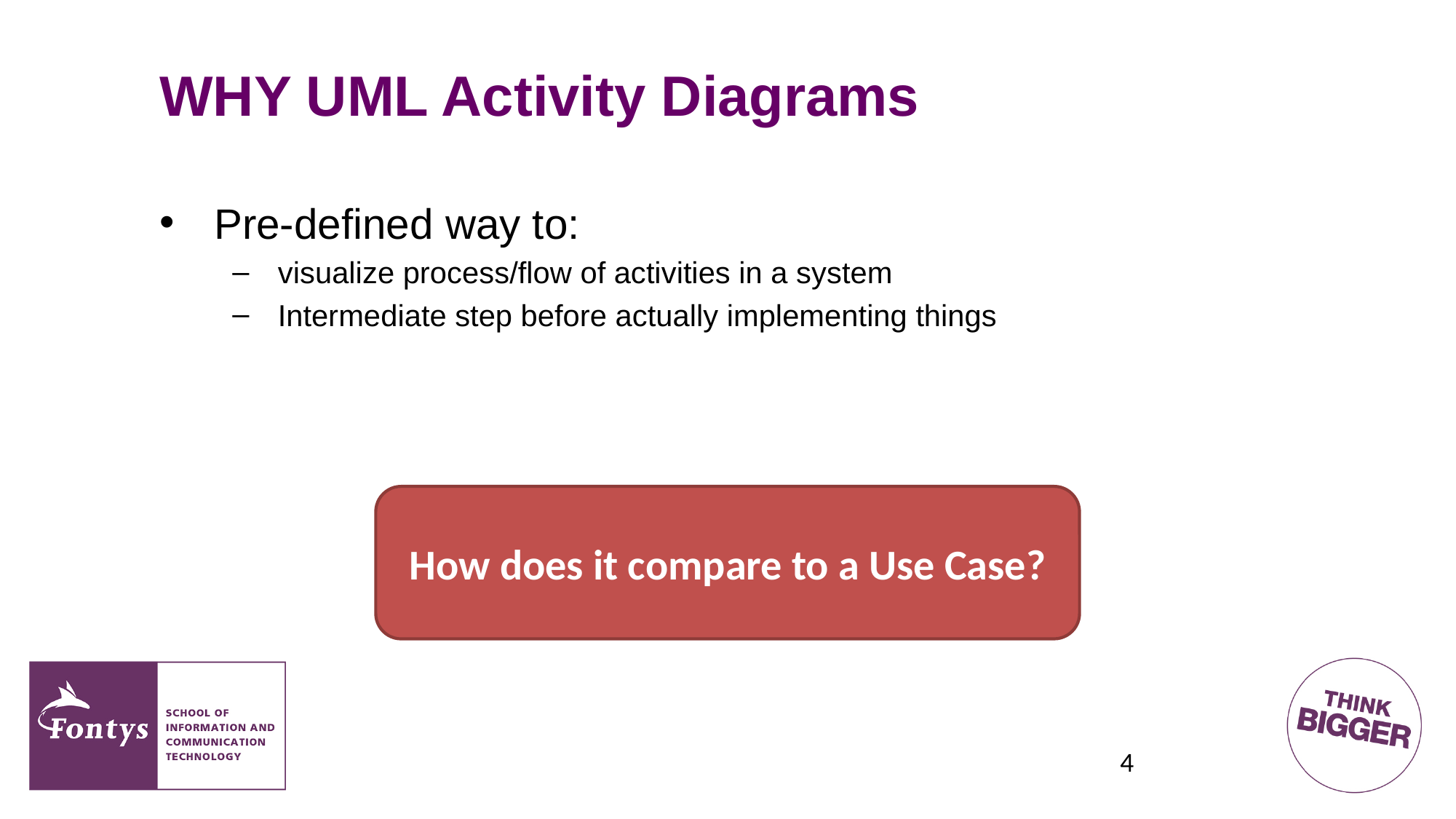

# WHY UML Activity Diagrams
Pre-defined way to:
visualize process/flow of activities in a system
Intermediate step before actually implementing things

How does it compare to a Use Case?
4